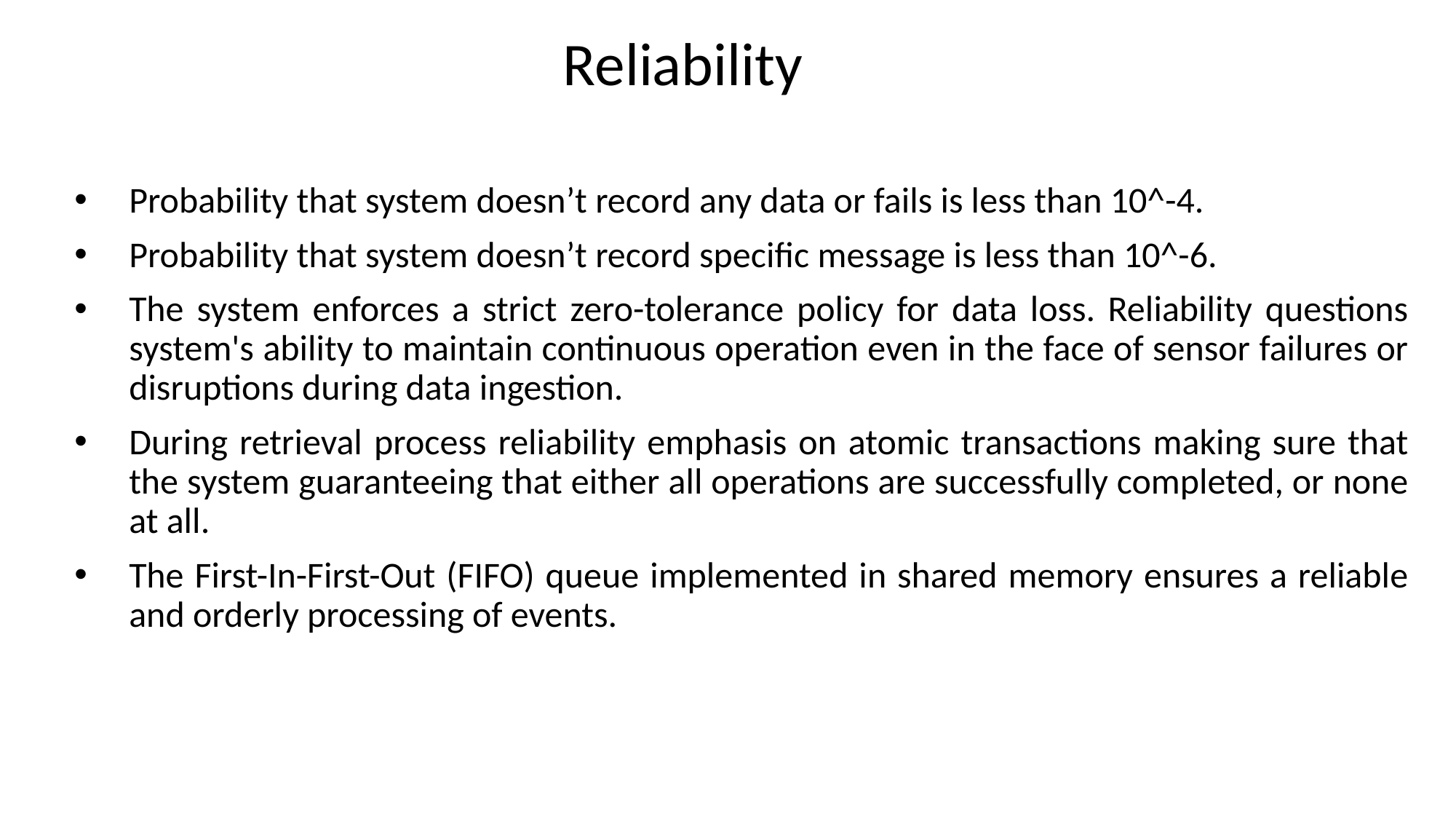

# Reliability

Probability that system doesn’t record any data or fails is less than 10^-4.
Probability that system doesn’t record specific message is less than 10^-6.
The system enforces a strict zero-tolerance policy for data loss. Reliability questions system's ability to maintain continuous operation even in the face of sensor failures or disruptions during data ingestion.
During retrieval process reliability emphasis on atomic transactions making sure that the system guaranteeing that either all operations are successfully completed, or none at all.
The First-In-First-Out (FIFO) queue implemented in shared memory ensures a reliable and orderly processing of events.